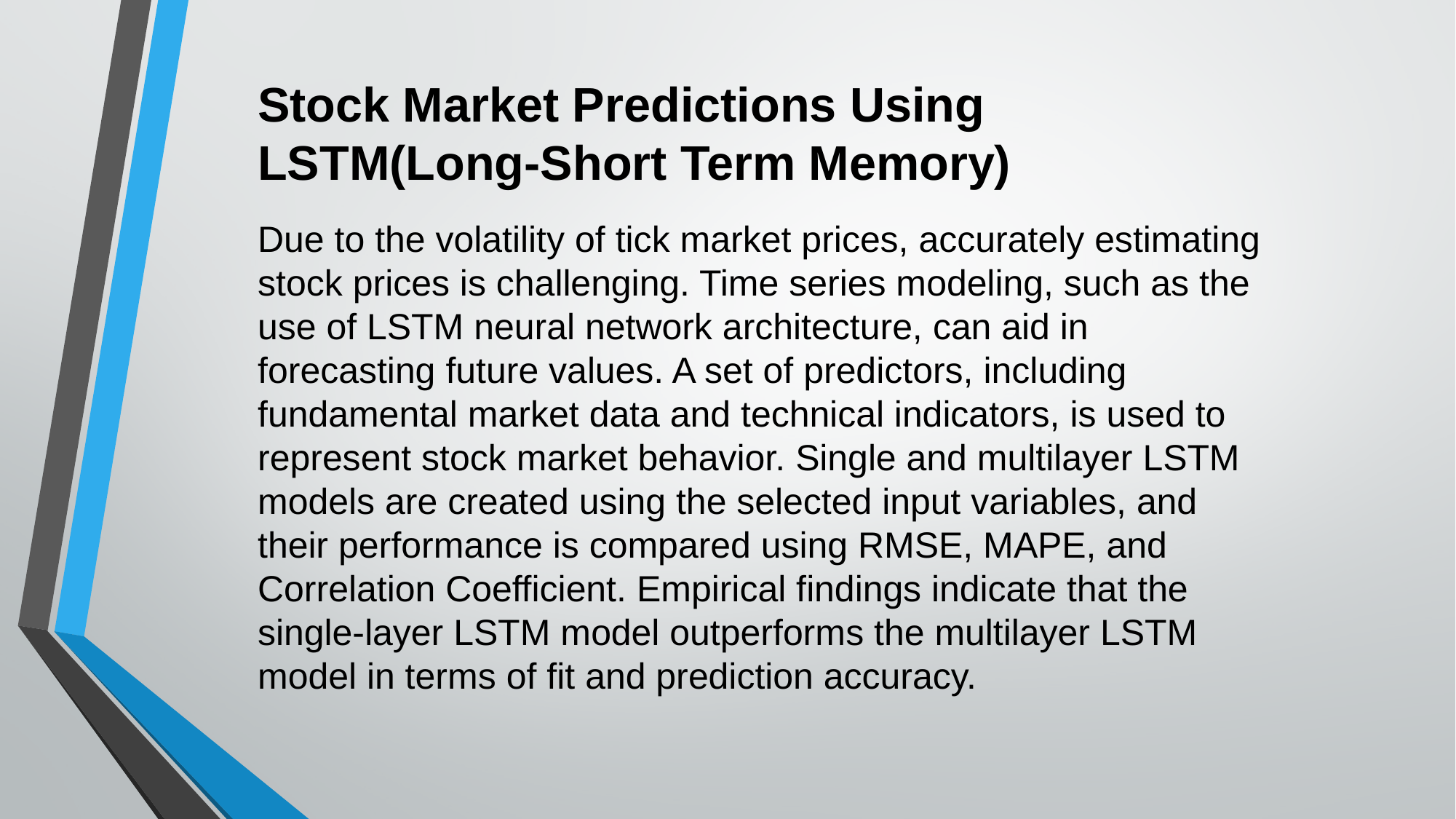

Stock Market Predictions Using LSTM(Long-Short Term Memory)
Due to the volatility of tick market prices, accurately estimating stock prices is challenging. Time series modeling, such as the use of LSTM neural network architecture, can aid in forecasting future values. A set of predictors, including fundamental market data and technical indicators, is used to represent stock market behavior. Single and multilayer LSTM models are created using the selected input variables, and their performance is compared using RMSE, MAPE, and Correlation Coefficient. Empirical findings indicate that the single-layer LSTM model outperforms the multilayer LSTM model in terms of fit and prediction accuracy.